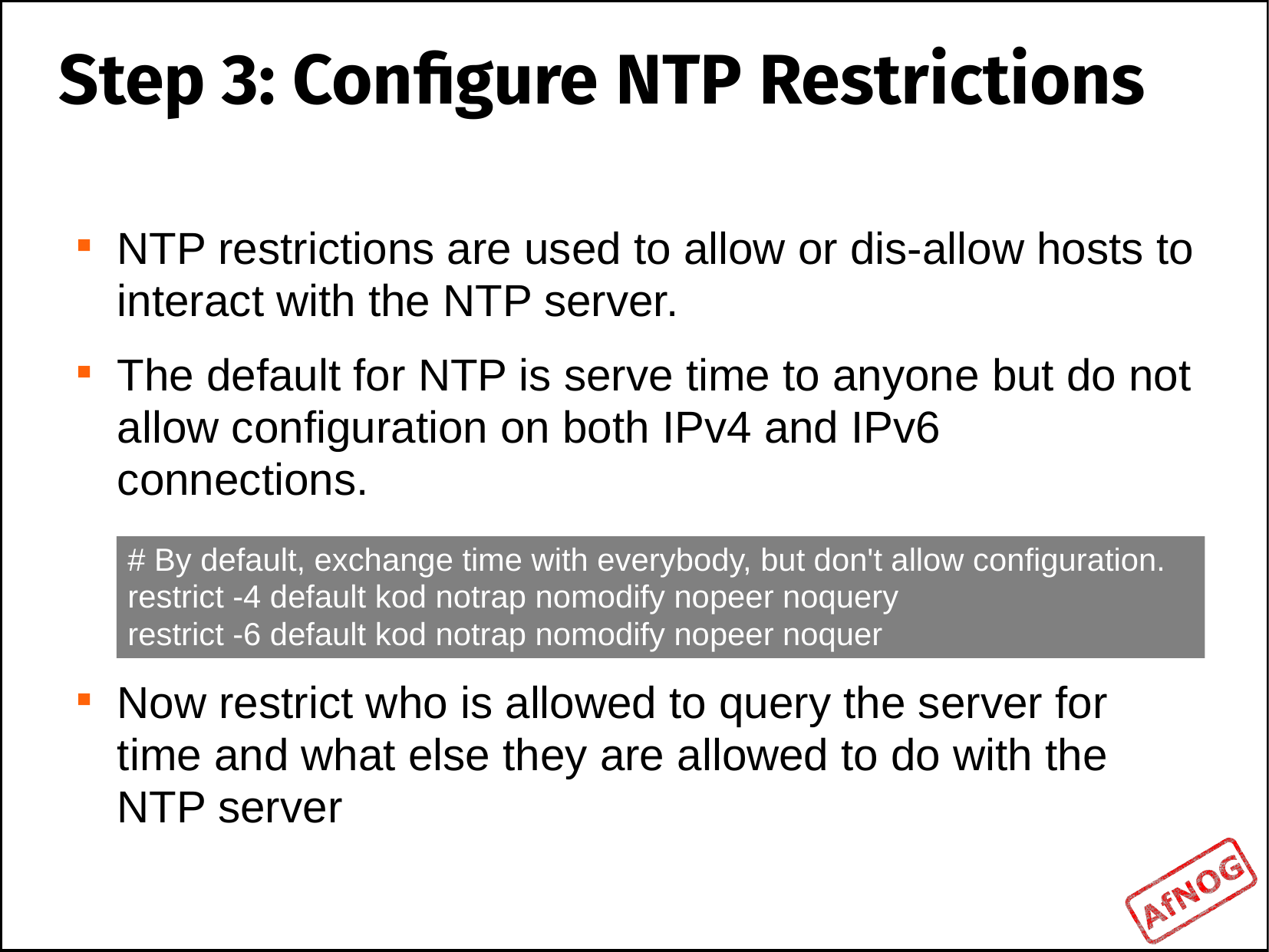

Step 3: Configure NTP Restrictions
NTP restrictions are used to allow or dis-allow hosts to interact with the NTP server.
The default for NTP is serve time to anyone but do not allow configuration on both IPv4 and IPv6 connections.

Now restrict who is allowed to query the server for time and what else they are allowed to do with the NTP server
# By default, exchange time with everybody, but don't allow configuration.
restrict -4 default kod notrap nomodify nopeer noquery
restrict -6 default kod notrap nomodify nopeer noquer